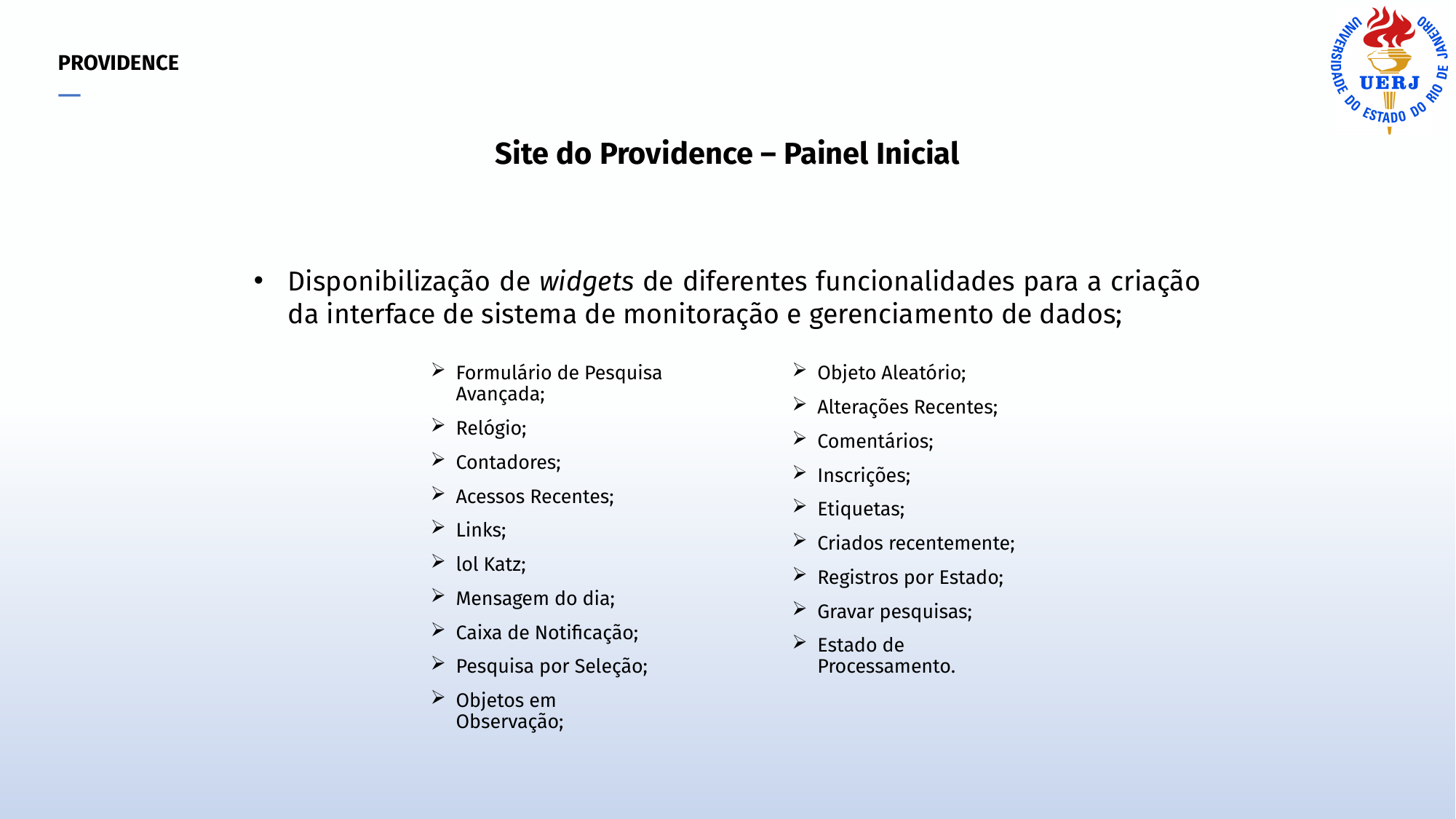

PROVIDENCE
—
Site do Providence – Painel Inicial
Disponibilização de widgets de diferentes funcionalidades para a criação da interface de sistema de monitoração e gerenciamento de dados;
Formulário de Pesquisa Avançada;
Relógio;
Contadores;
Acessos Recentes;
Links;
lol Katz;
Mensagem do dia;
Caixa de Notificação;
Pesquisa por Seleção;
Objetos em Observação;
Objeto Aleatório;
Alterações Recentes;
Comentários;
Inscrições;
Etiquetas;
Criados recentemente;
Registros por Estado;
Gravar pesquisas;
Estado de Processamento.